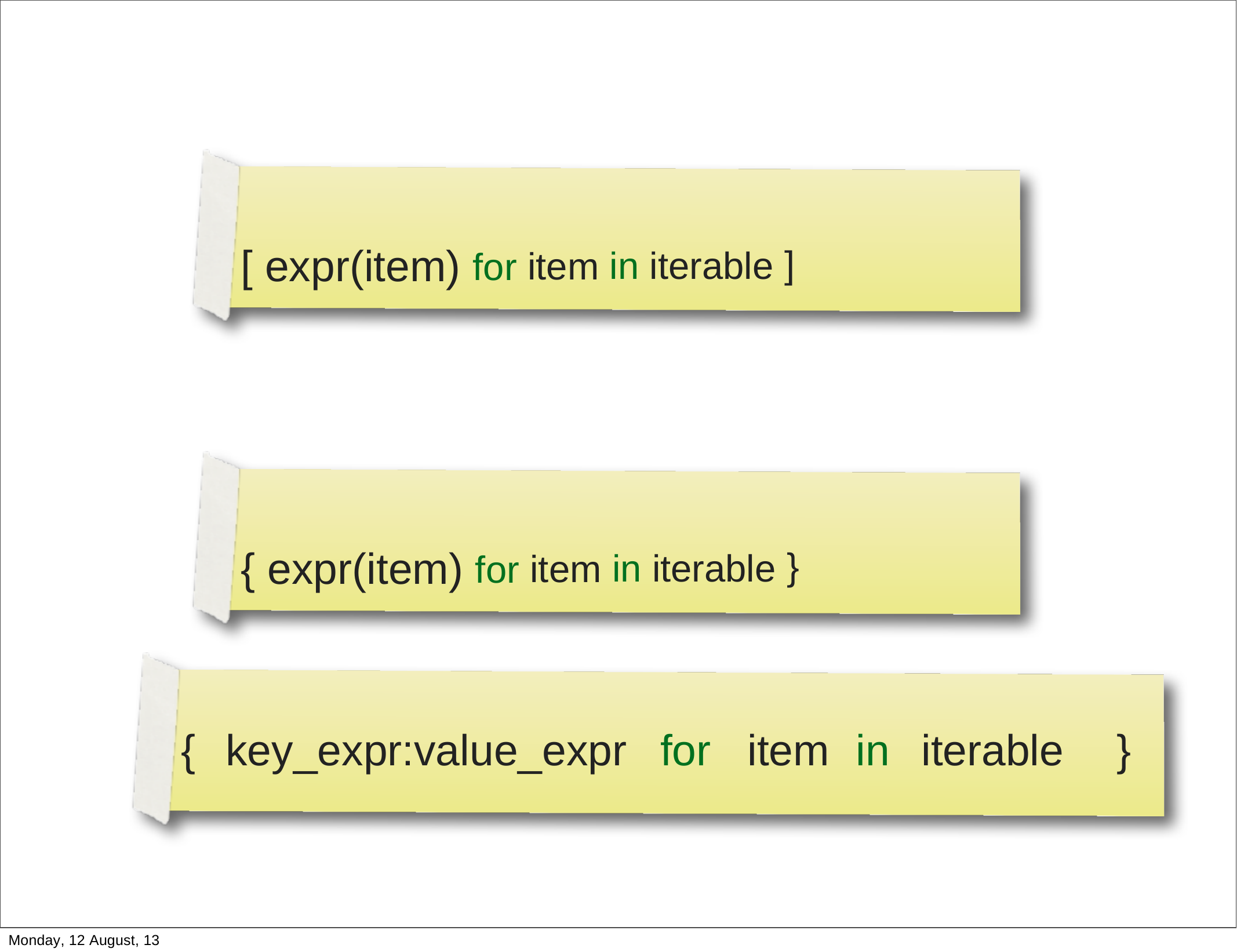

[ expr(item) for item in iterable ]

{ expr(item) for item in iterable }

{	key_expr:value_expr	for	item	in	iterable	}
Monday, 12 August, 13